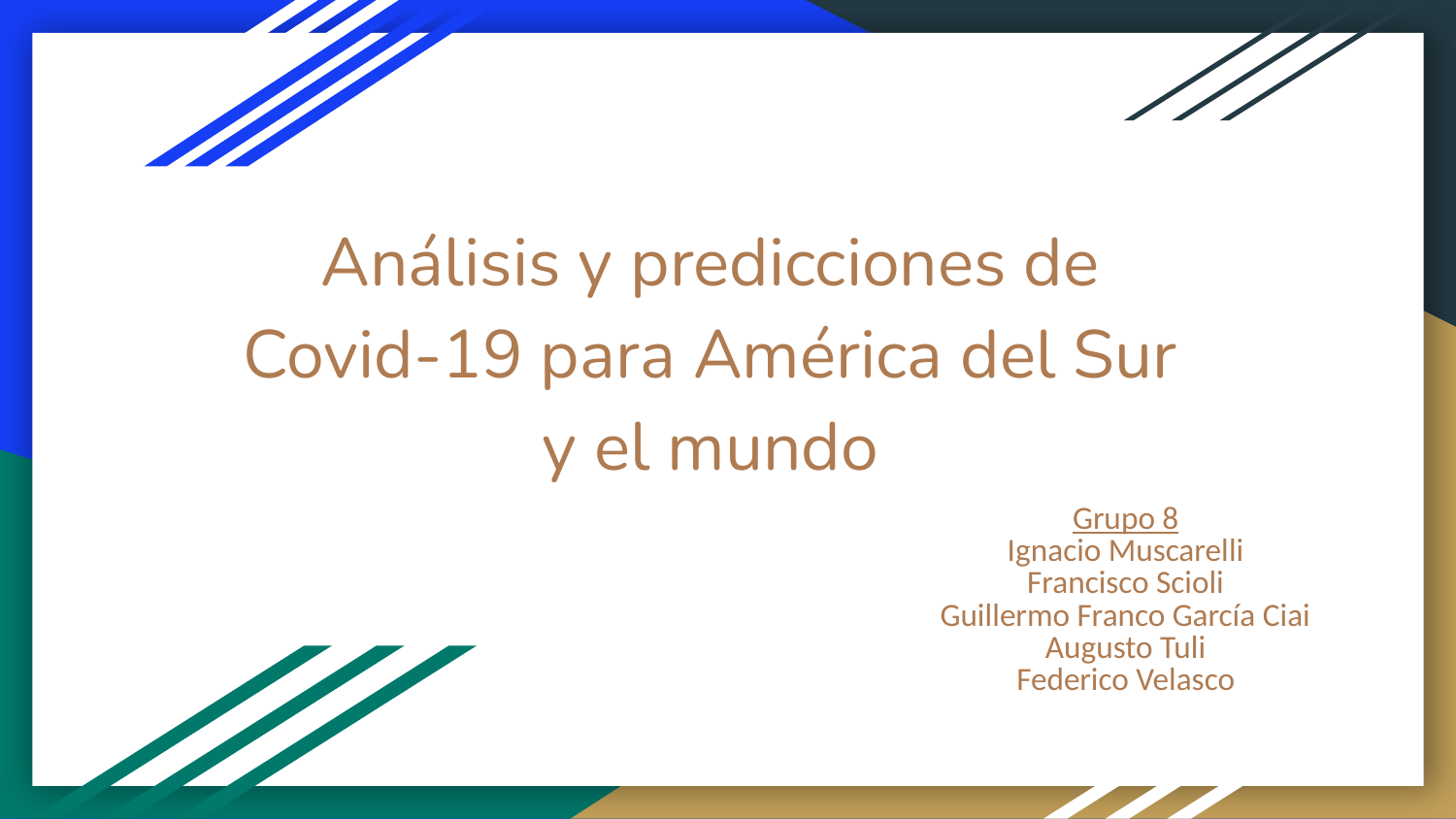

# Análisis y predicciones de Covid-19 para América del Sur y el mundo
Grupo 8
Ignacio Muscarelli
Francisco Scioli
Guillermo Franco García Ciai
Augusto Tuli
Federico Velasco